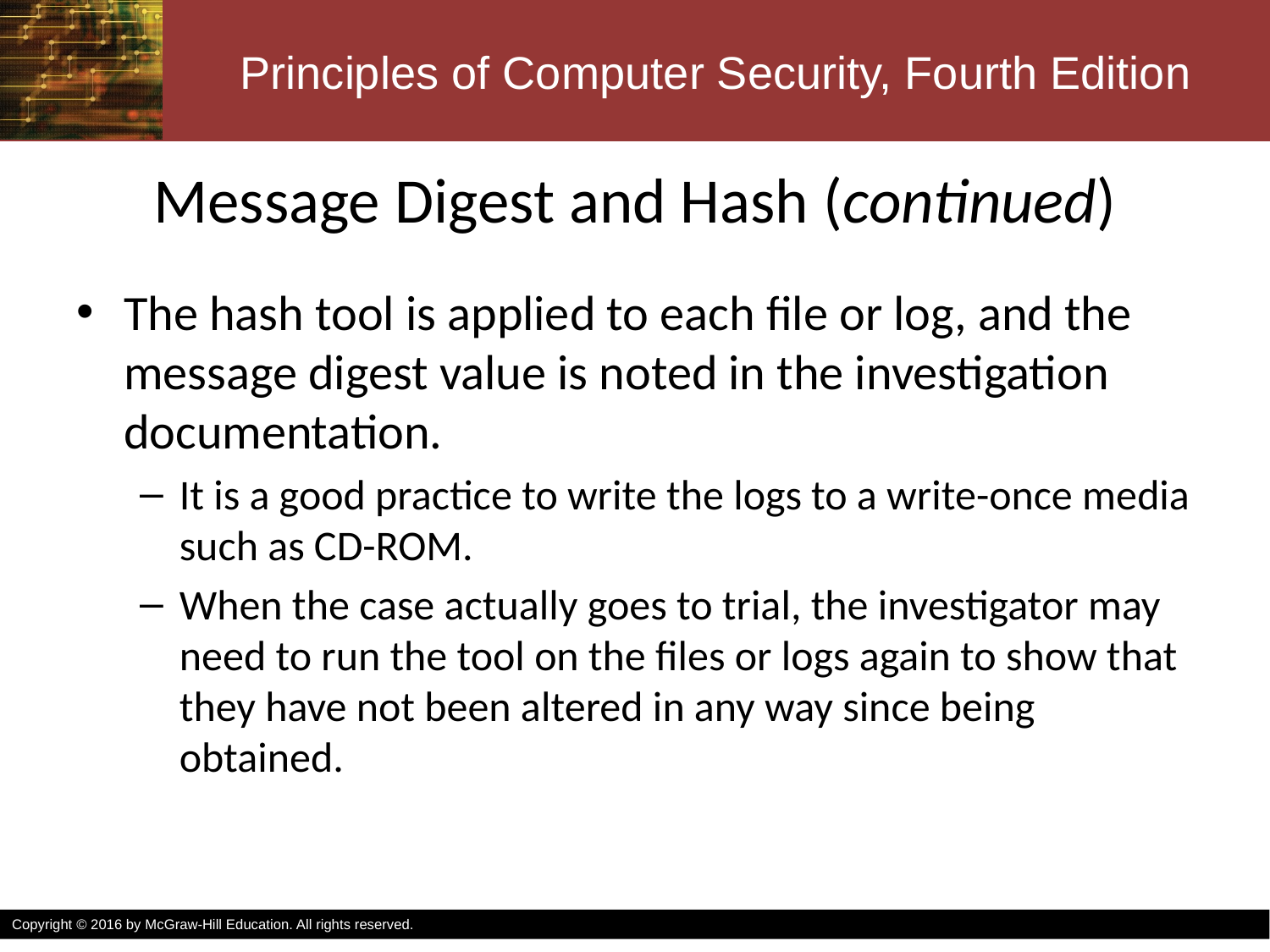

# Message Digest and Hash (continued)
The hash tool is applied to each file or log, and the message digest value is noted in the investigation documentation.
It is a good practice to write the logs to a write-once media such as CD-ROM.
When the case actually goes to trial, the investigator may need to run the tool on the files or logs again to show that they have not been altered in any way since being obtained.